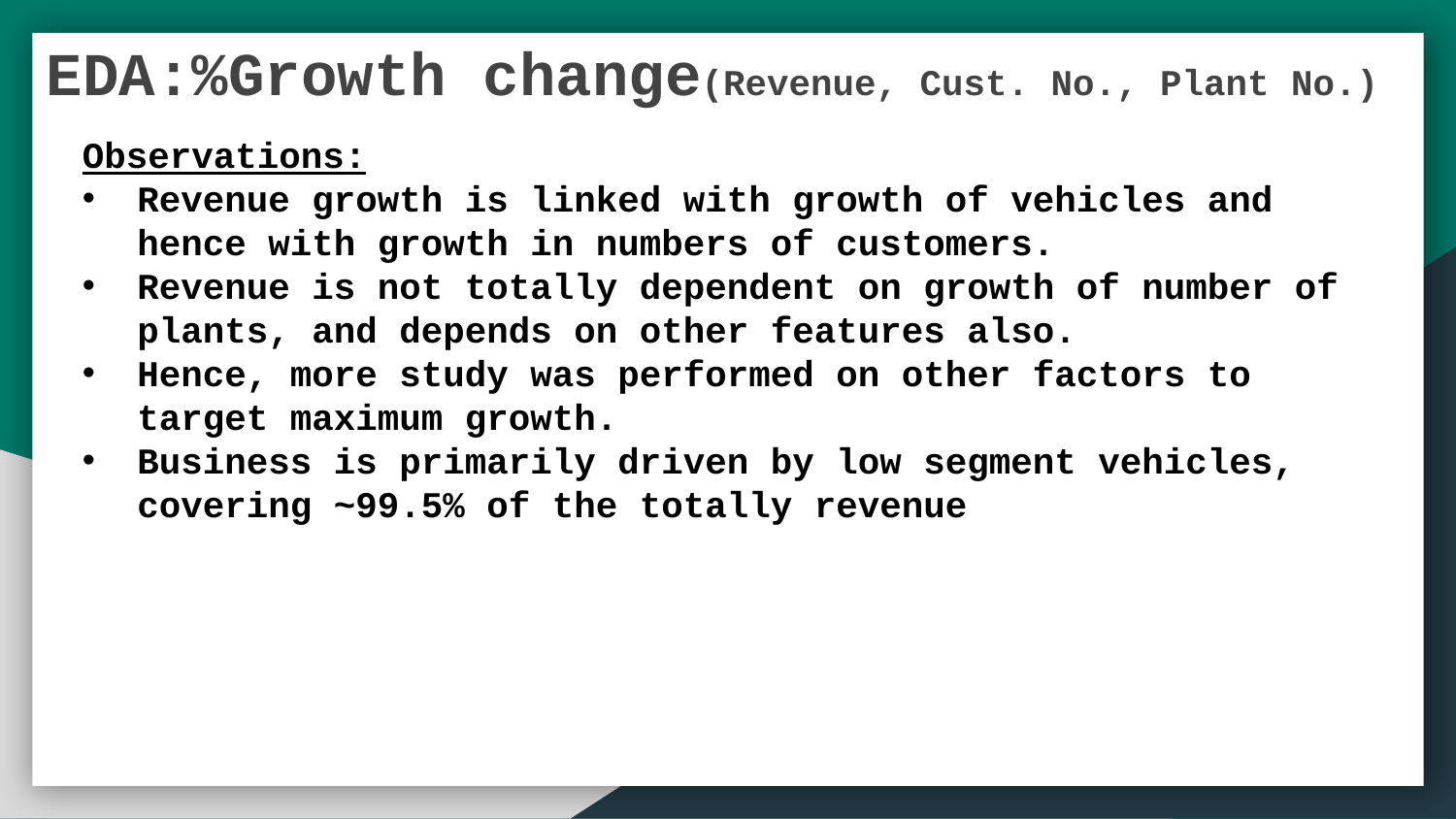

EDA:%Growth change(Revenue, Cust. No., Plant No.)

Observations:
Revenue growth is linked with growth of vehicles and hence with growth in numbers of customers.
Revenue is not totally dependent on growth of number of plants, and depends on other features also.
Hence, more study was performed on other factors to target maximum growth.
Business is primarily driven by low segment vehicles, covering ~99.5% of the totally revenue